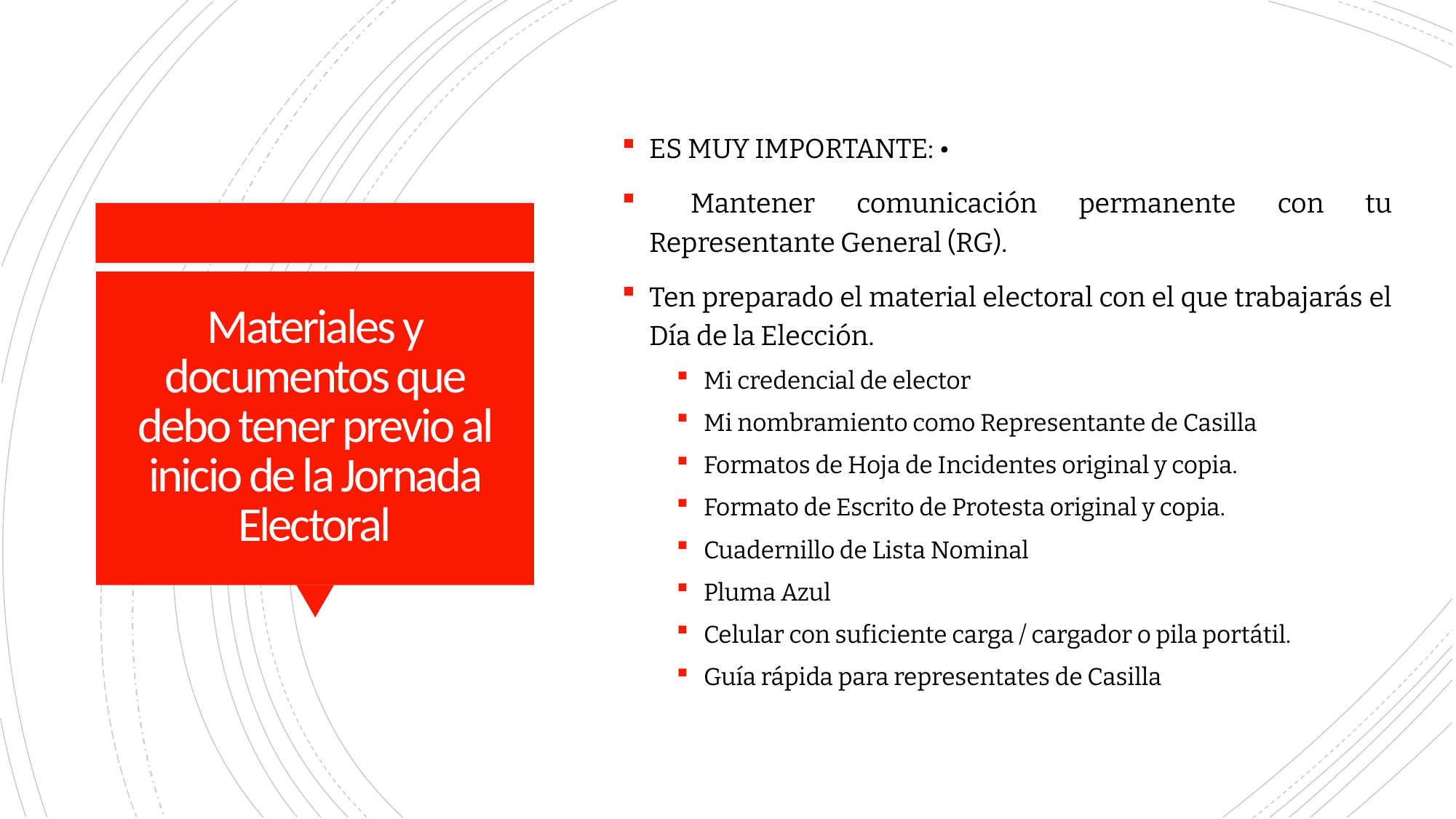

ES MUY IMPORTANTE: •
 Mantener comunicación permanente con tu Representante General (RG).
Ten preparado el material electoral con el que trabajarás el Día de la Elección.
Mi credencial de elector
Mi nombramiento como Representante de Casilla
Formatos de Hoja de Incidentes original y copia.
Formato de Escrito de Protesta original y copia.
Cuadernillo de Lista Nominal
Pluma Azul
Celular con suficiente carga / cargador o pila portátil.
Guía rápida para representates de Casilla
# Materiales y documentos que debo tener previo al inicio de la Jornada Electoral